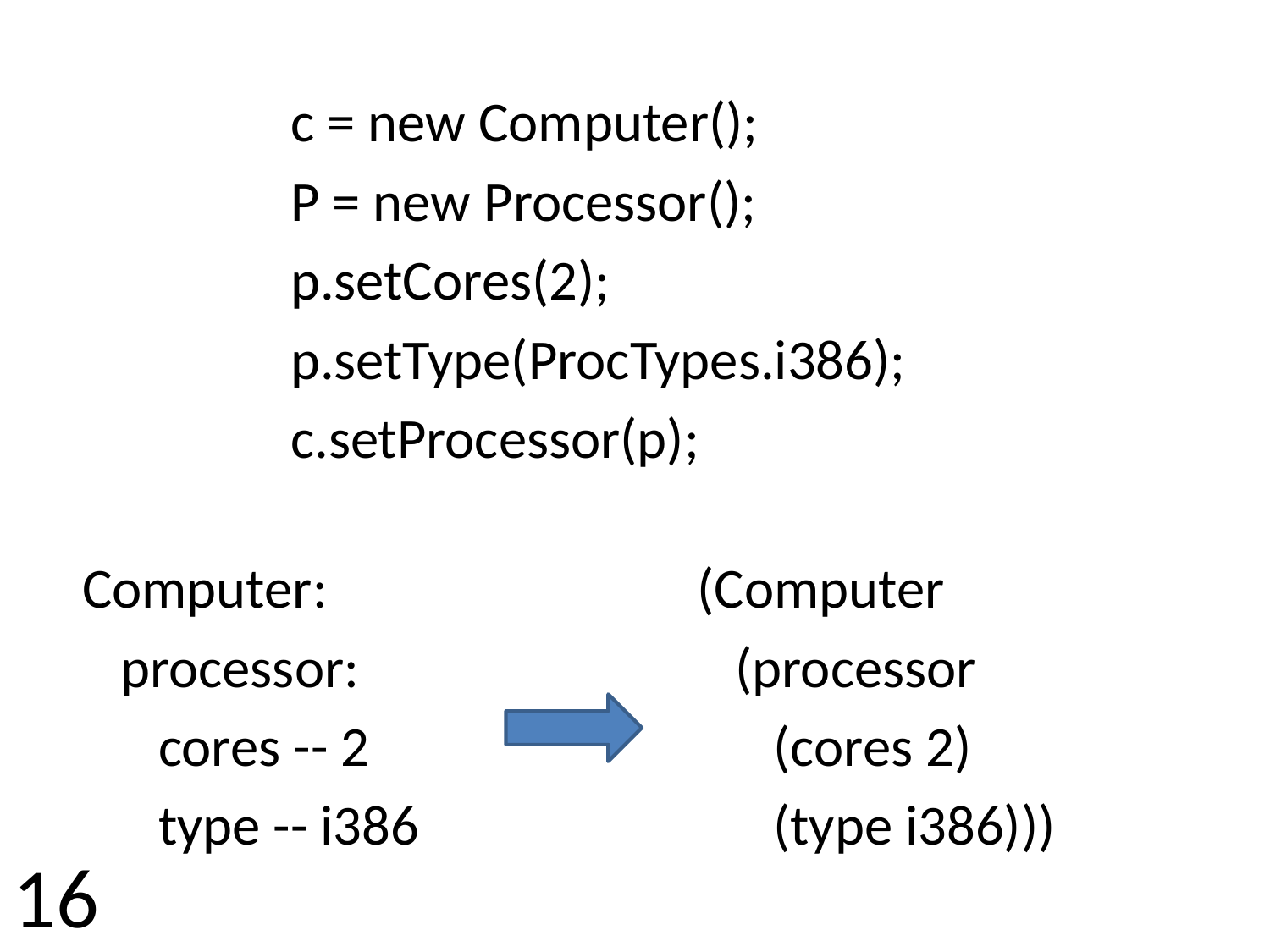

c = new Computer();
P = new Processor();
p.setCores(2);
p.setType(ProcTypes.i386);
c.setProcessor(p);

Computer:
   processor:
      cores -- 2
      type -- i386

(Computer
   (processor
      (cores 2)
      (type i386)))

16